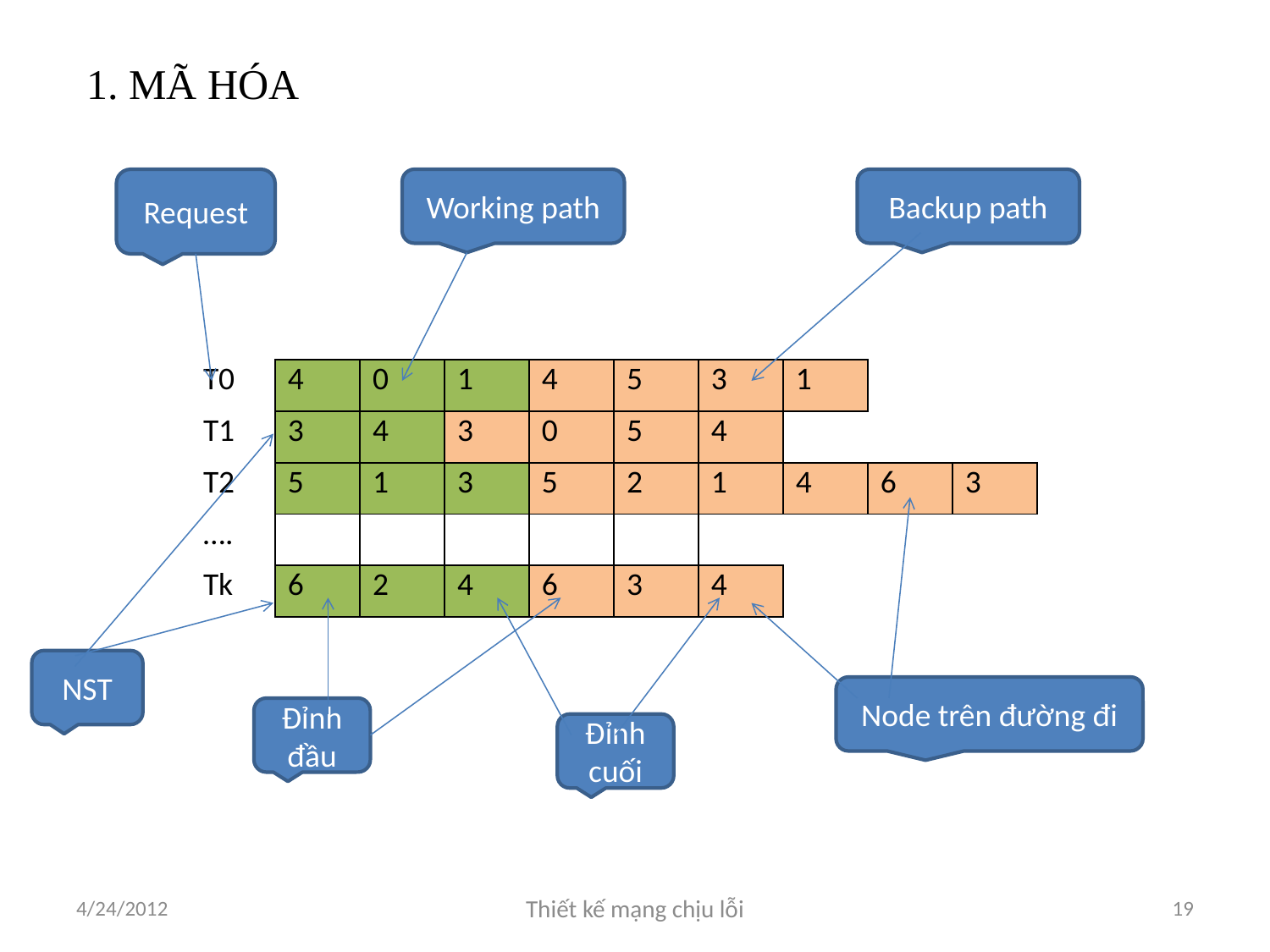

# 1. MÃ HÓA
Request
Working path
Backup path
| T0 | 4 | 0 | 1 | 4 | 5 | 3 | 1 |  |  |
| --- | --- | --- | --- | --- | --- | --- | --- | --- | --- |
| T1 | 3 | 4 | 3 | 0 | 5 | 4 |  |  |  |
| T2 | 5 | 1 | 3 | 5 | 2 | 1 | 4 | 6 | 3 |
| …. |  |  |  |  |  |  |  |  |  |
| Tk | 6 | 2 | 4 | 6 | 3 | 4 |  |  |  |
NST
Node trên đường đi
Đỉnh đầu
Đỉnh cuối
4/24/2012
Thiết kế mạng chịu lỗi
19